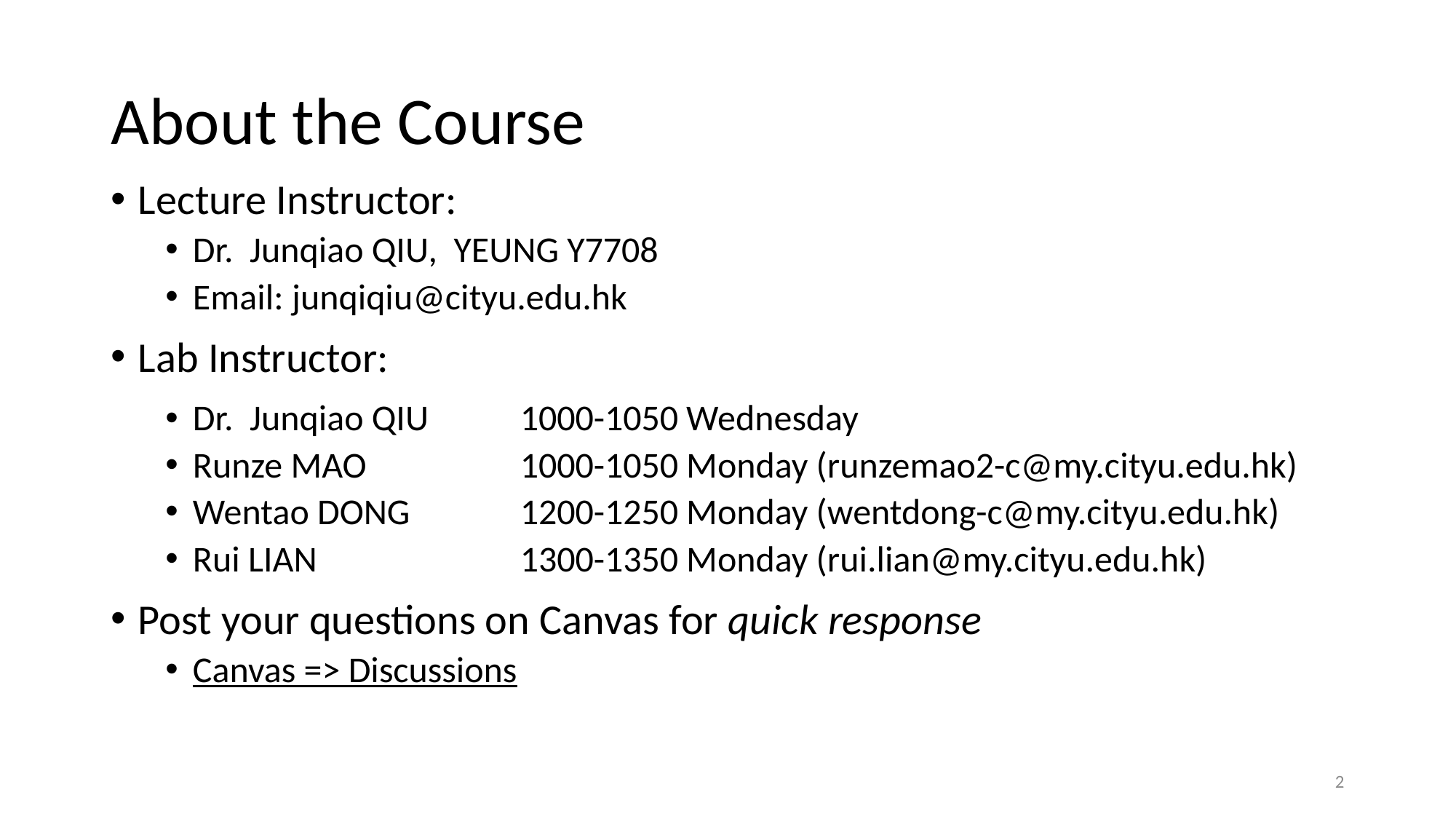

# About the Course
Lecture Instructor:
Dr.  Junqiao QIU,  YEUNG Y7708
Email: junqiqiu@cityu.edu.hk
Lab Instructor:
Dr.  Junqiao QIU	1000-1050 Wednesday
Runze MAO 		1000-1050 Monday (runzemao2-c@my.cityu.edu.hk)
Wentao DONG 	1200-1250 Monday (wentdong-c@my.cityu.edu.hk)
Rui LIAN 		1300-1350 Monday (rui.lian@my.cityu.edu.hk)
Post your questions on Canvas for quick response
Canvas => Discussions
2